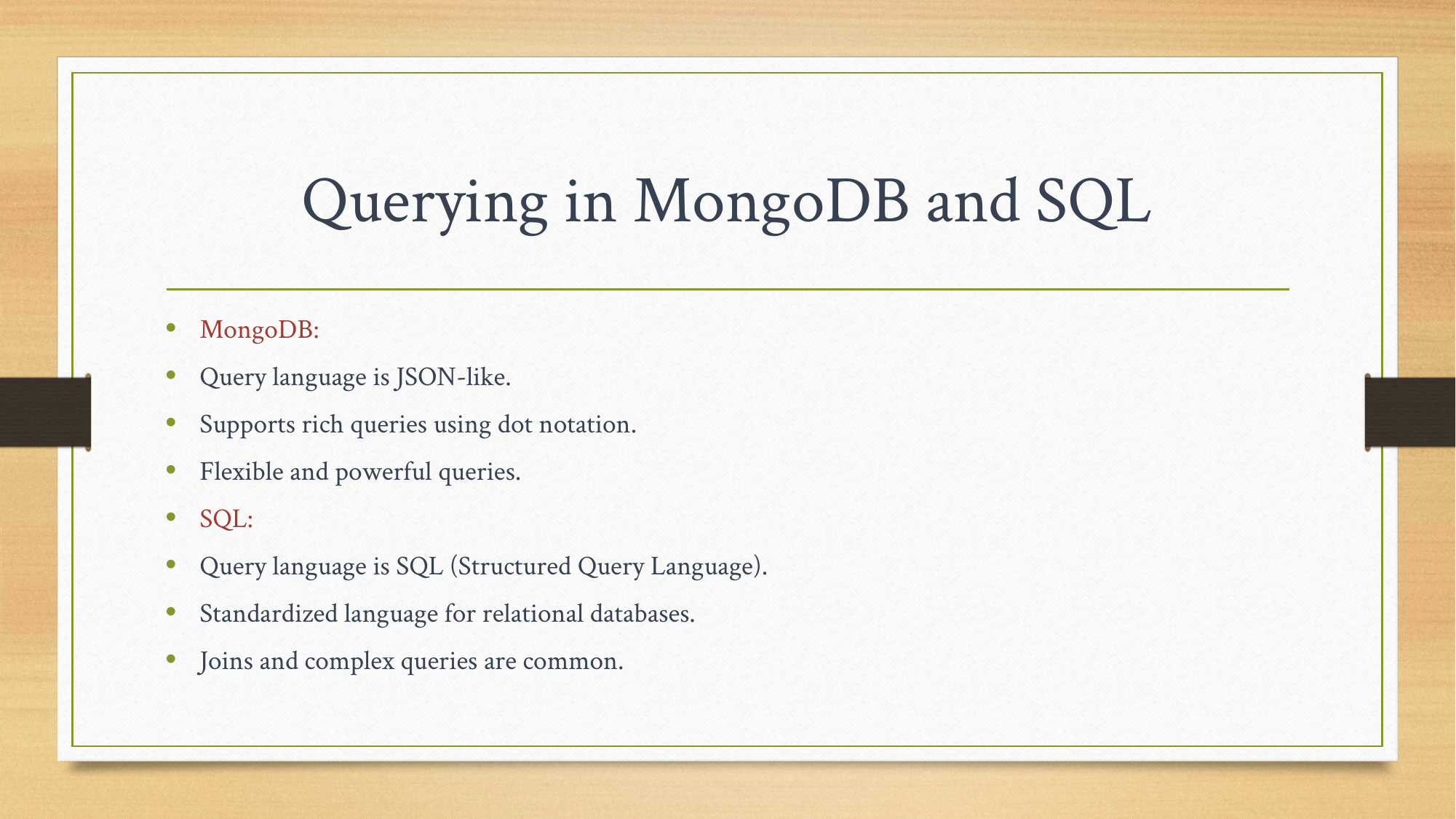

# Querying in MongoDB and SQL
MongoDB:
Query language is JSON-like.
Supports rich queries using dot notation.
Flexible and powerful queries.
SQL:
Query language is SQL (Structured Query Language).
Standardized language for relational databases.
Joins and complex queries are common.